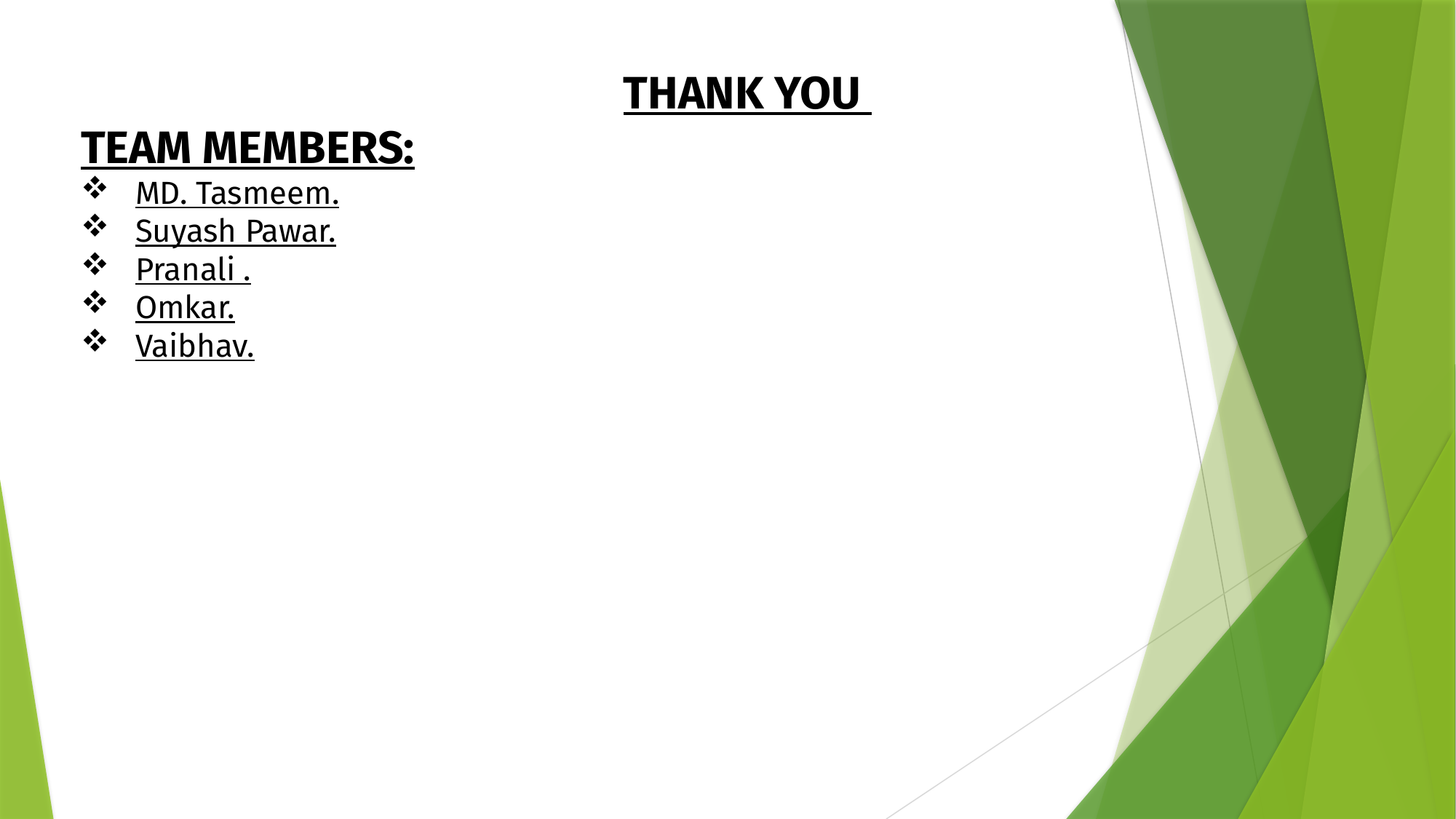

THANK YOU
TEAM MEMBERS:
MD. Tasmeem.
Suyash Pawar.
Pranali .
Omkar.
Vaibhav.